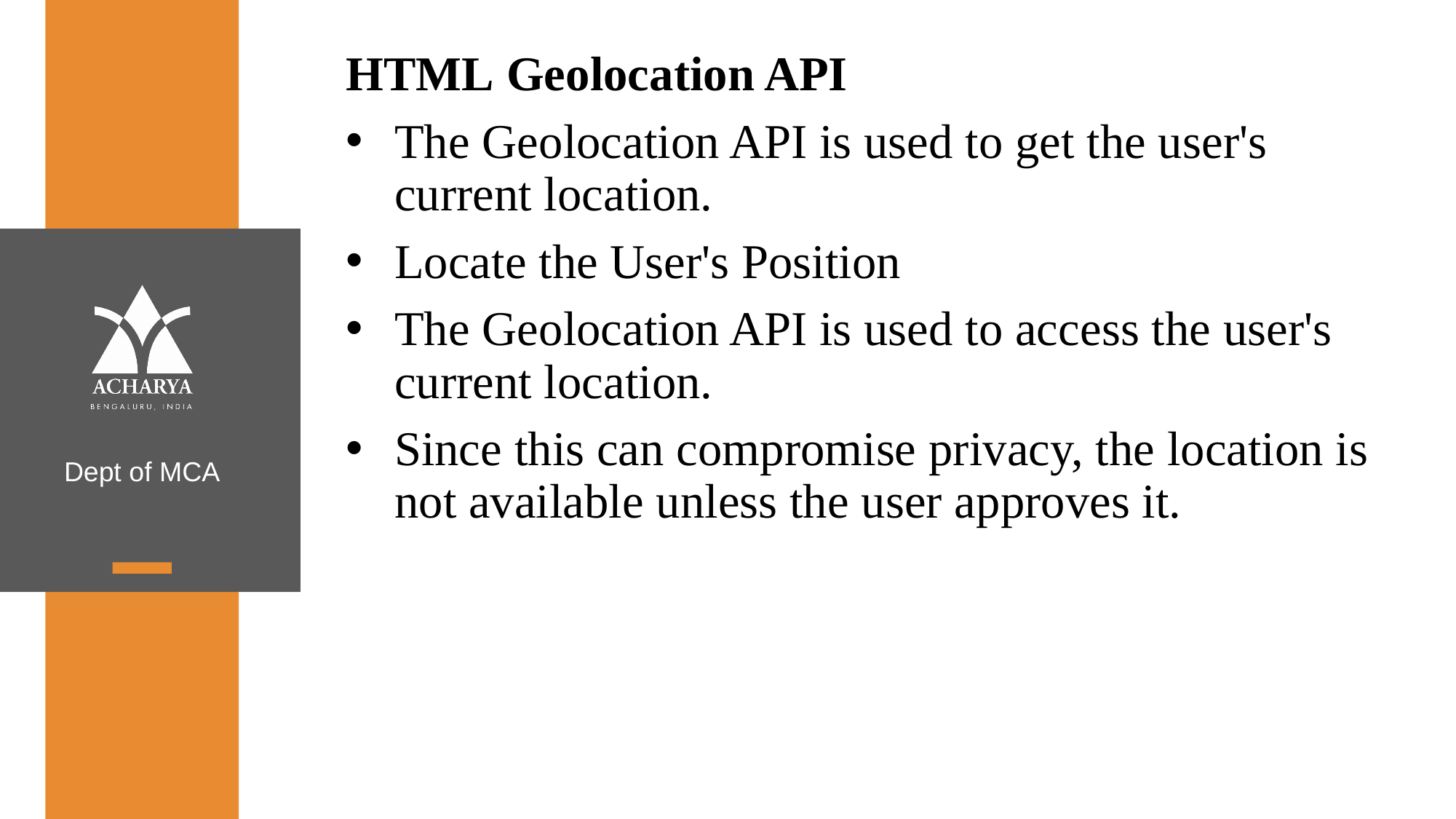

HTML Geolocation API
The Geolocation API is used to get the user's current location.
Locate the User's Position
The Geolocation API is used to access the user's current location.
Since this can compromise privacy, the location is not available unless the user approves it.